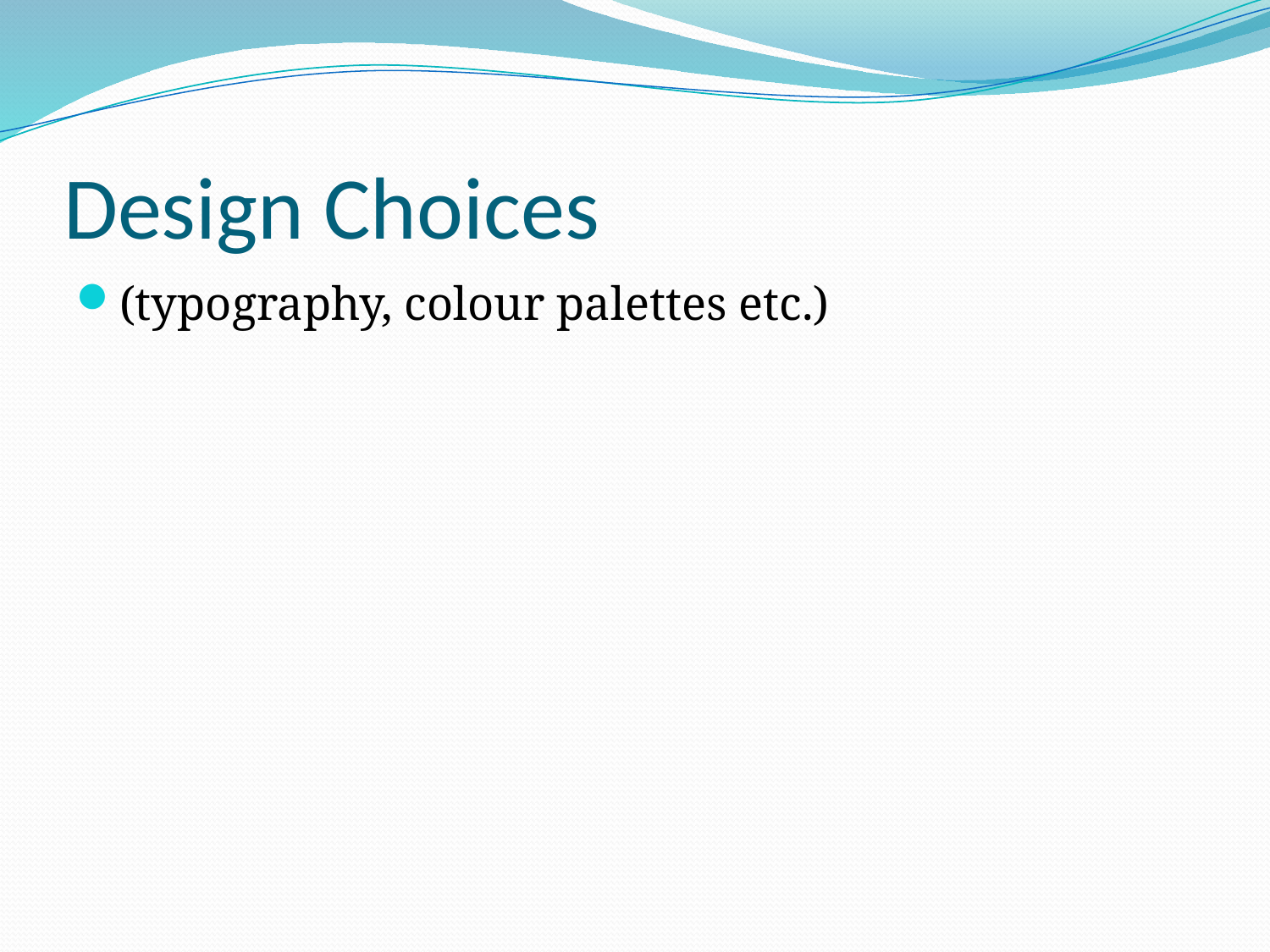

# Design Choices
(typography, colour palettes etc.)